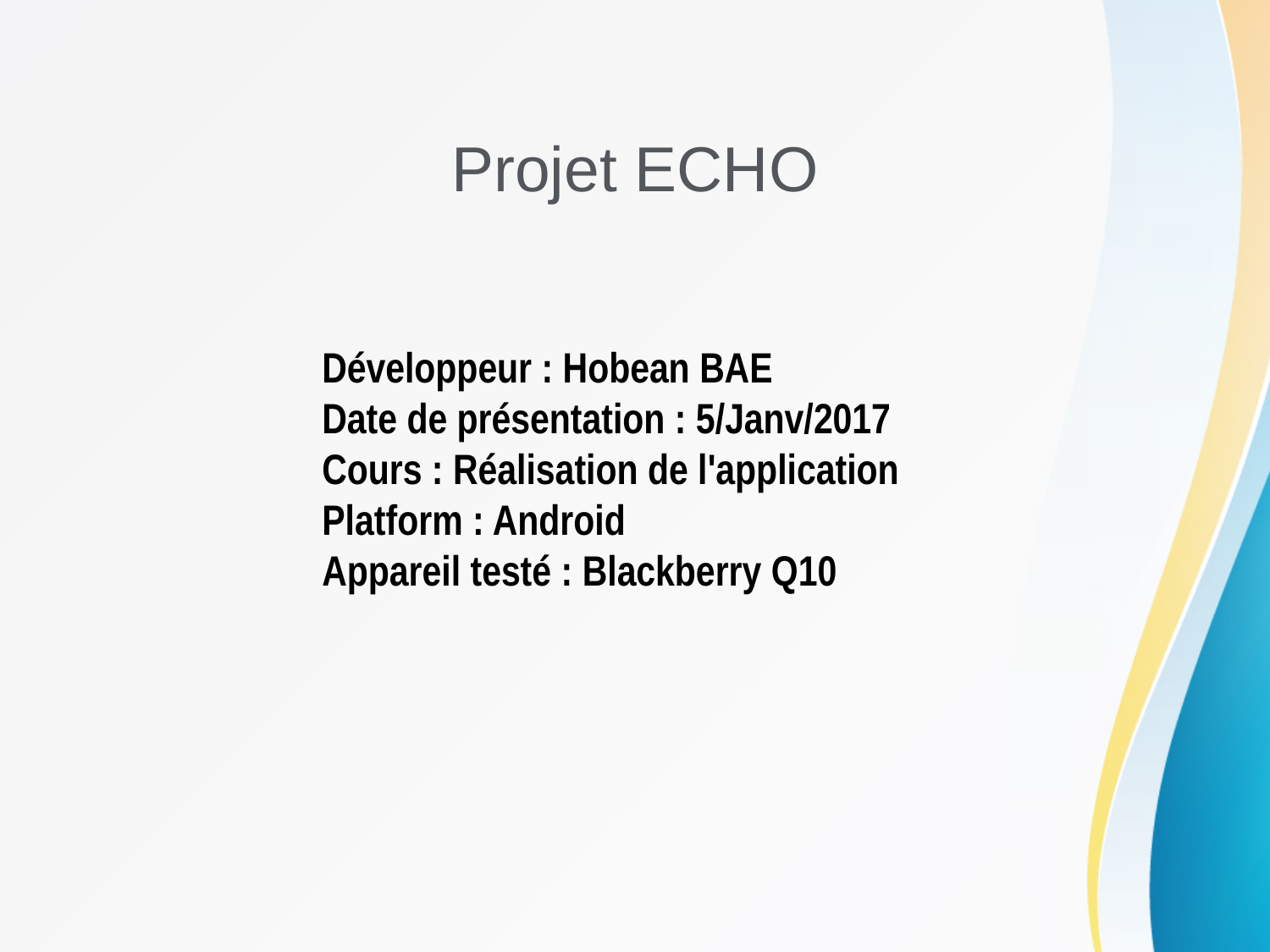

# Projet ECHO
Développeur : Hobean BAE
Date de présentation : 5/Janv/2017
Cours : Réalisation de l'application
Platform : Android
Appareil testé : Blackberry Q10